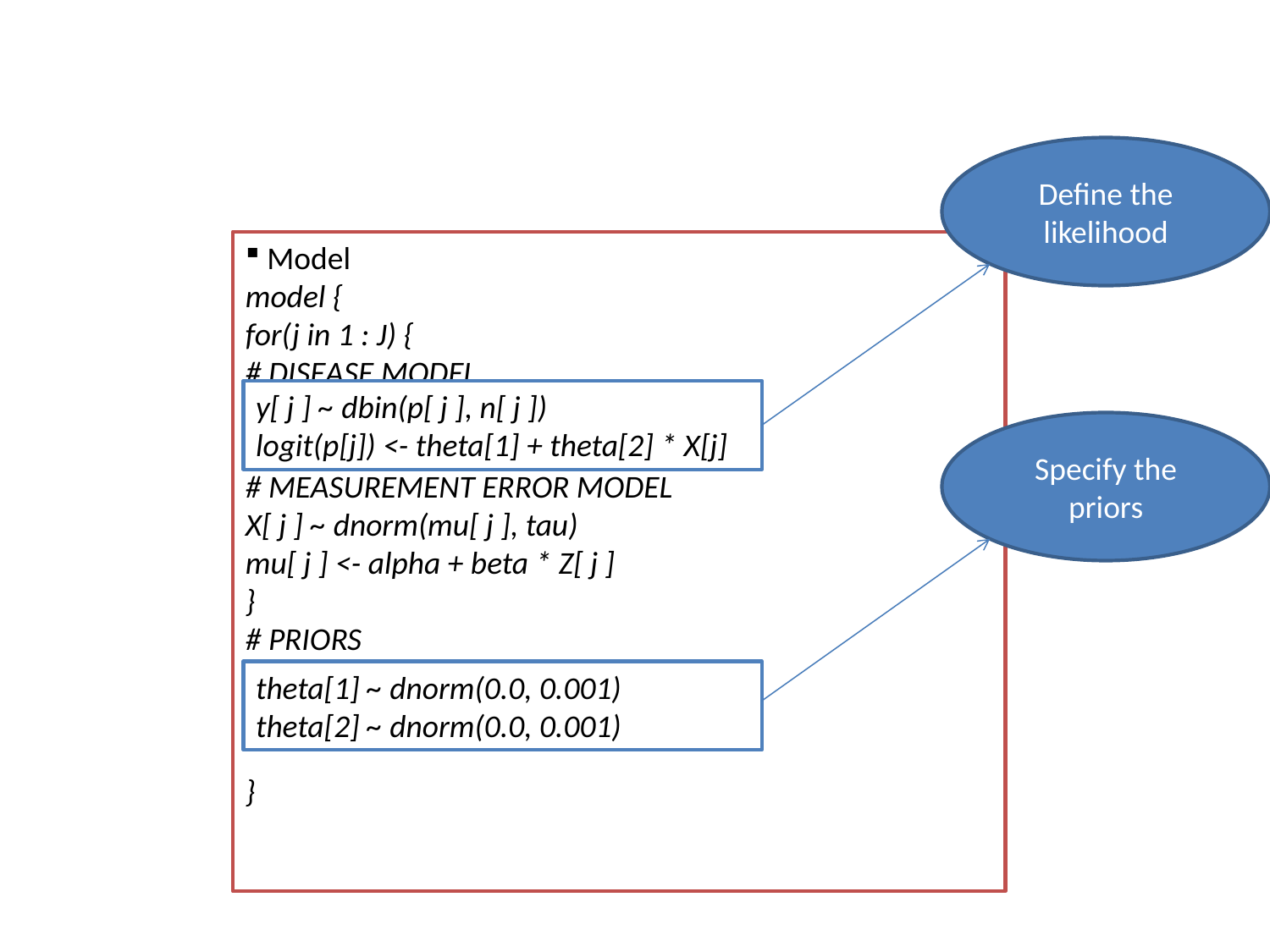

Define the likelihood
 Model
model {
for(j in 1 : J) {
# DISEASE MODEL

# MEASUREMENT ERROR MODEL
X[ j ] ~ dnorm(mu[ j ], tau)
mu[ j ] <- alpha + beta * Z[ j ]
}
# PRIORS

}

y[ j ] ~ dbin(p[ j ], n[ j ])
logit(p[j]) <- theta[1] + theta[2] * X[j]
Specify the priors
theta[1] ~ dnorm(0.0, 0.001)
theta[2] ~ dnorm(0.0, 0.001)